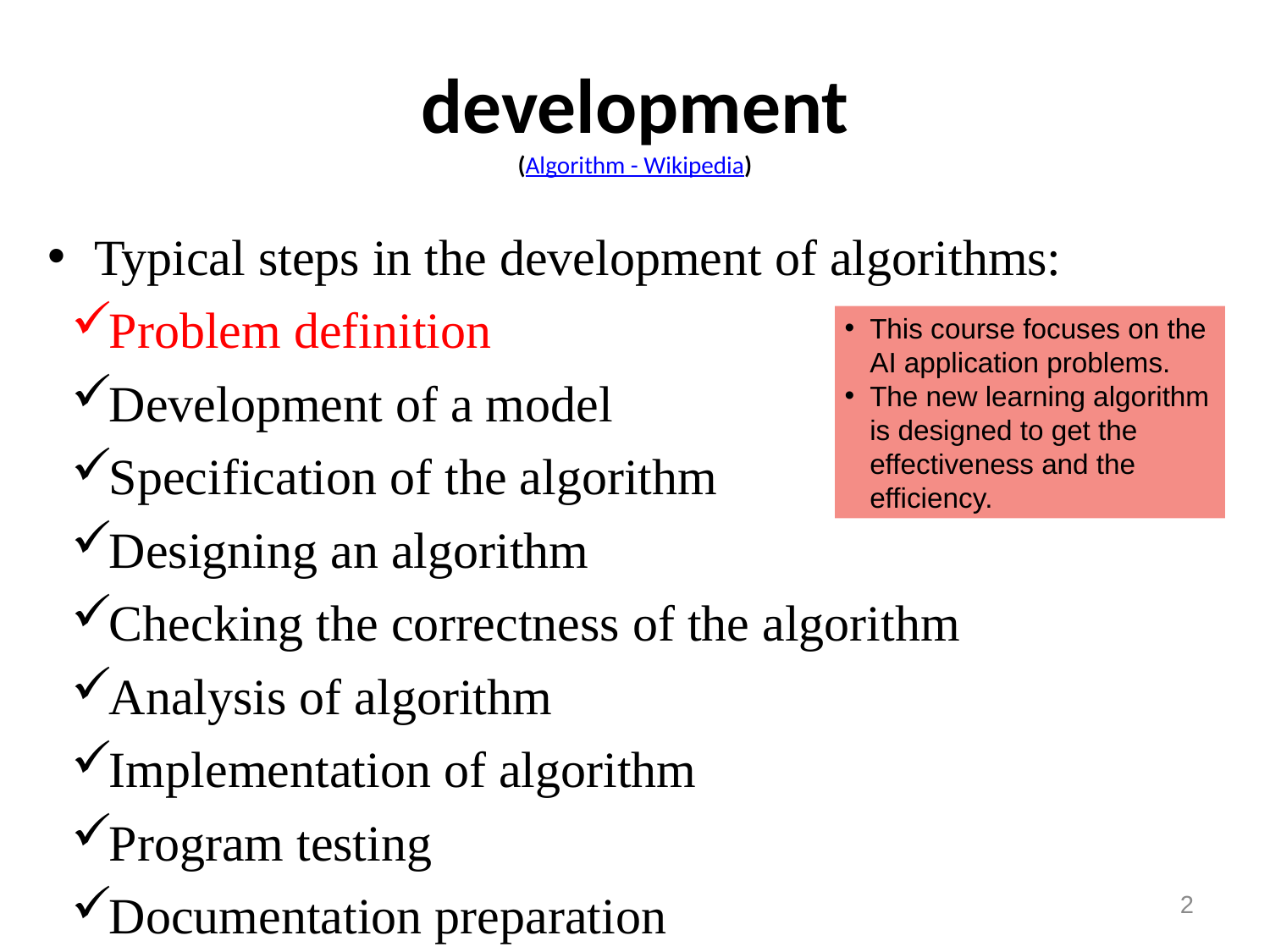

# development (Algorithm - Wikipedia)
Typical steps in the development of algorithms:
Problem definition
Development of a model
Specification of the algorithm
Designing an algorithm
Checking the correctness of the algorithm
Analysis of algorithm
Implementation of algorithm
Program testing
Documentation preparation
This course focuses on the AI application problems.
The new learning algorithm is designed to get the effectiveness and the efficiency.
2